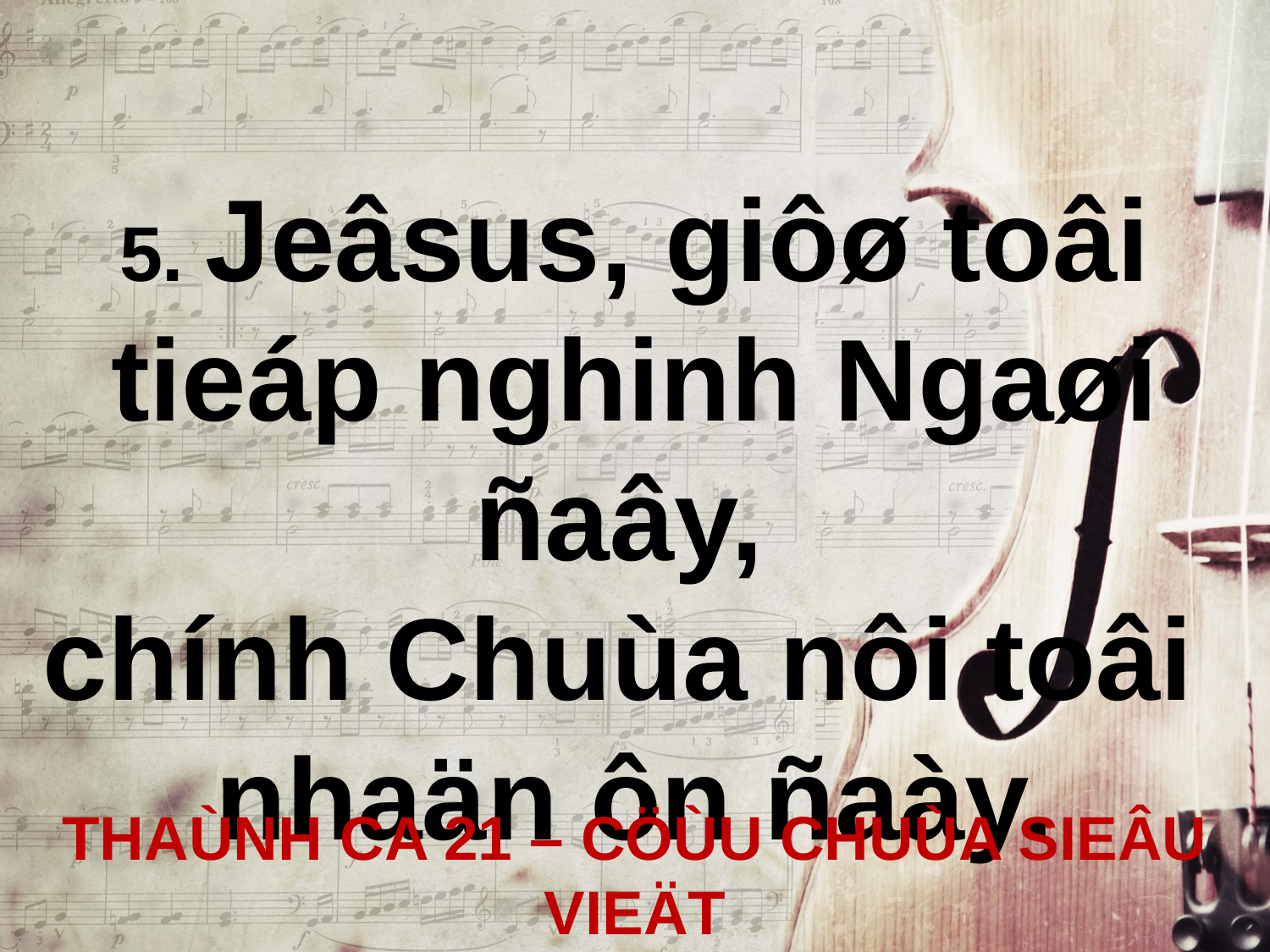

5. Jeâsus, giôø toâi tieáp nghinh Ngaøi ñaây,
chính Chuùa nôi toâi
nhaän ôn ñaày.
THAÙNH CA 21 – CÖÙU CHUÙA SIEÂU VIEÄT